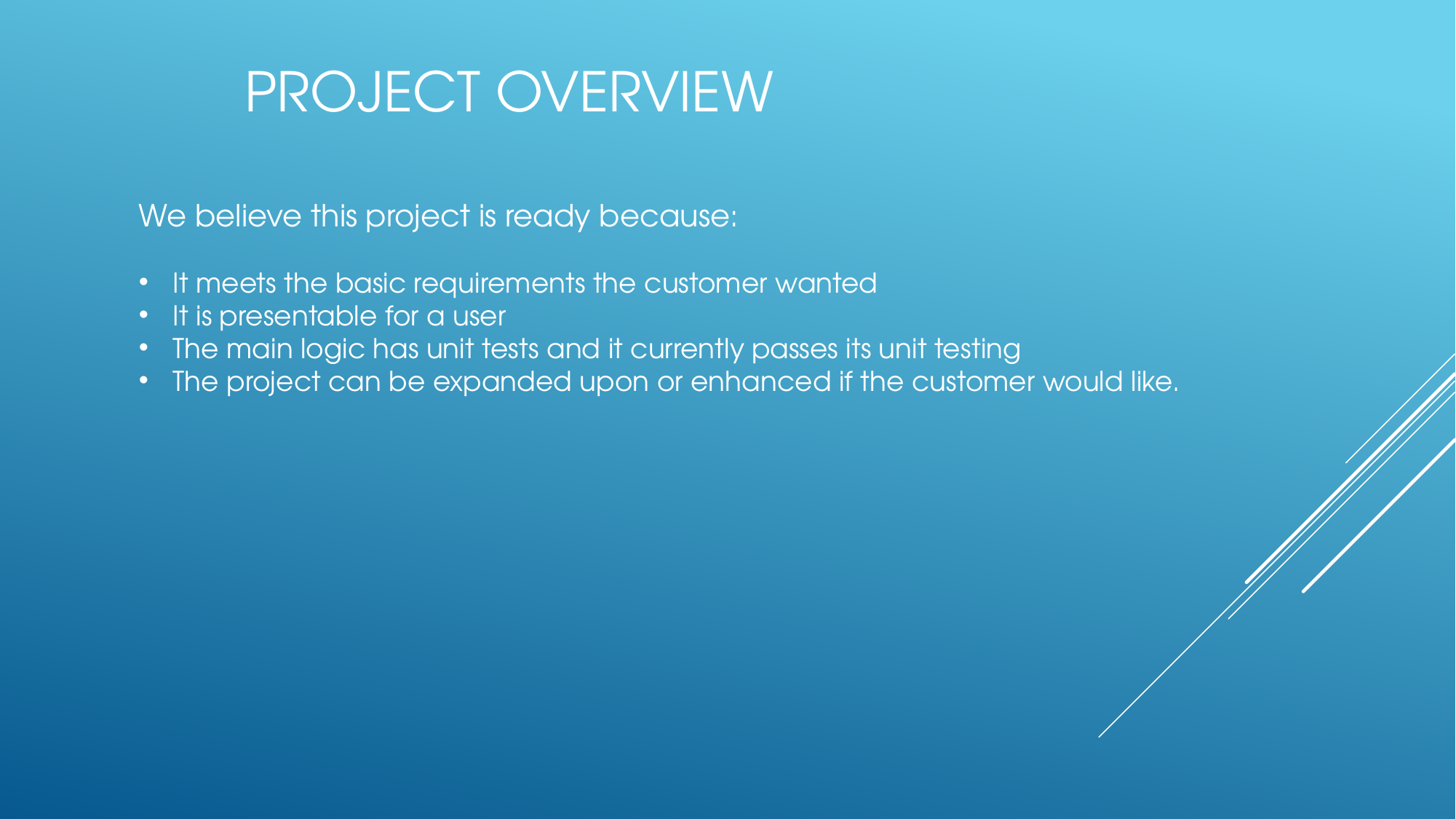

# Project Overview
We believe this project is ready because:

It meets the basic requirements the customer wanted
It is presentable for a user
The main logic has unit tests and it currently passes its unit testing
The project can be expanded upon or enhanced if the customer would like.